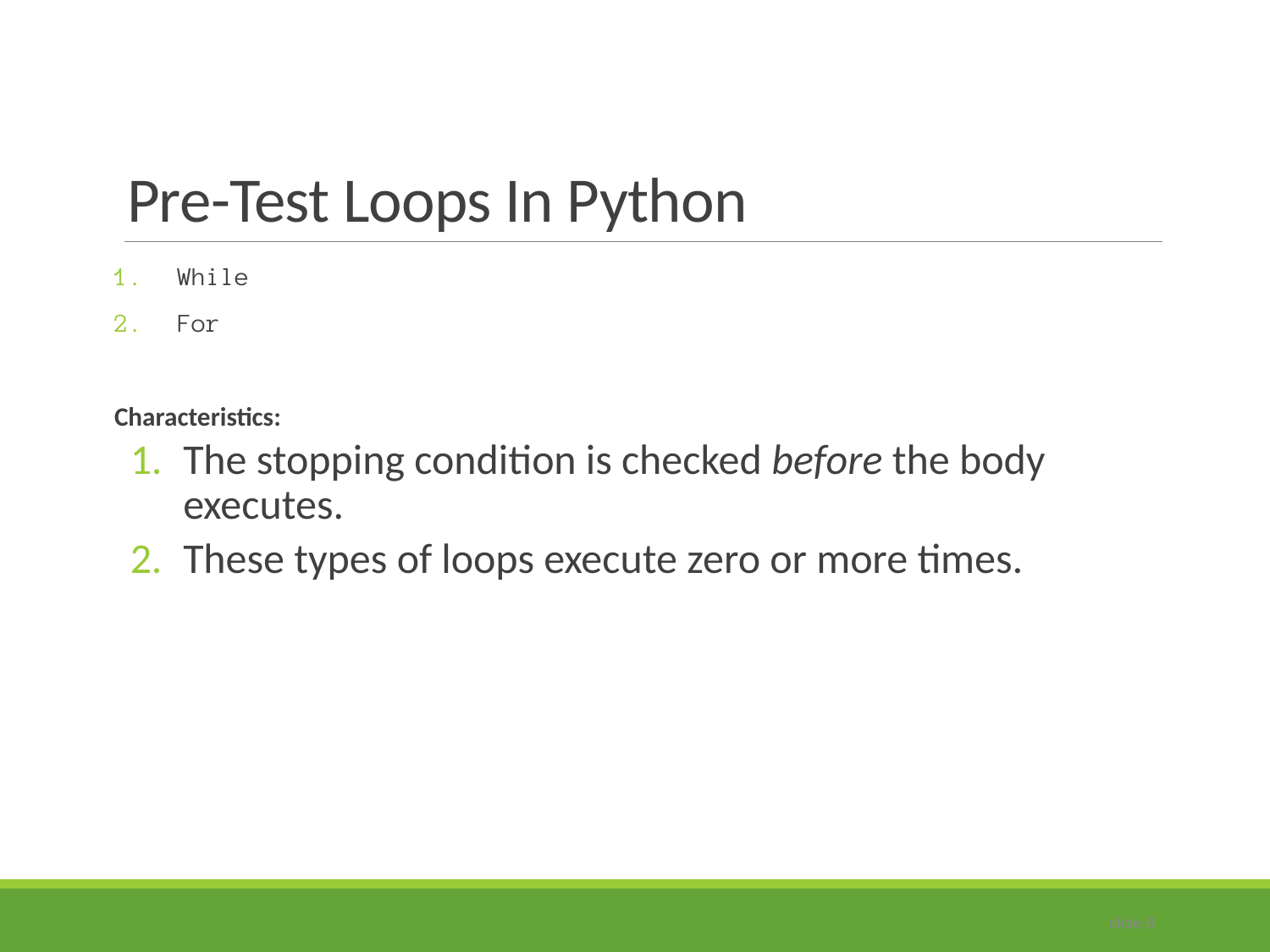

# Pre-Test Loops In Python
While
For

Characteristics:
The stopping condition is checked before the body executes.
These types of loops execute zero or more times.

slide 8